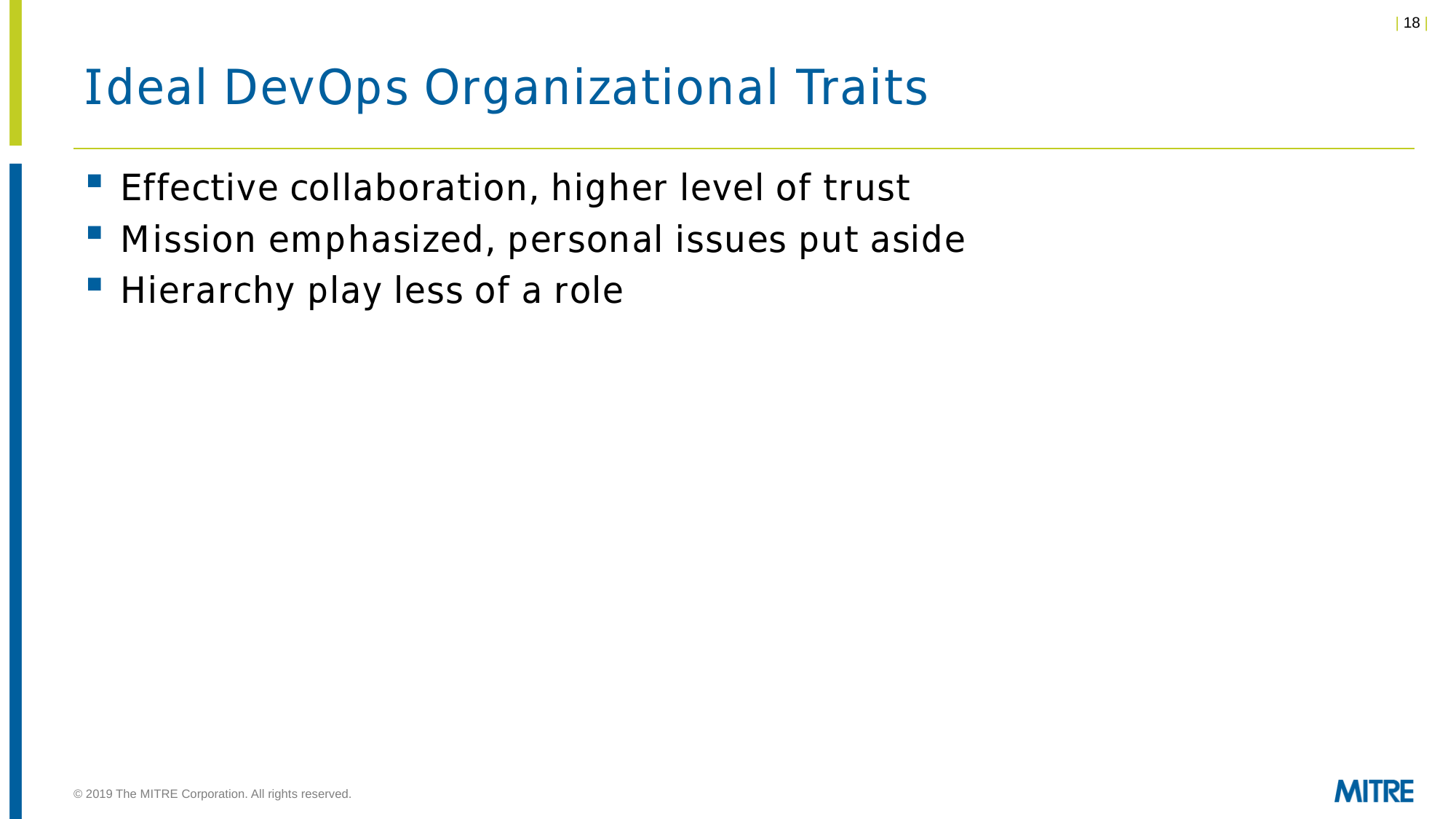

# Ideal DevOps Organizational Traits
Effective collaboration, higher level of trust
Mission emphasized, personal issues put aside
Hierarchy play less of a role

© 2019 The MITRE Corporation. All rights reserved.